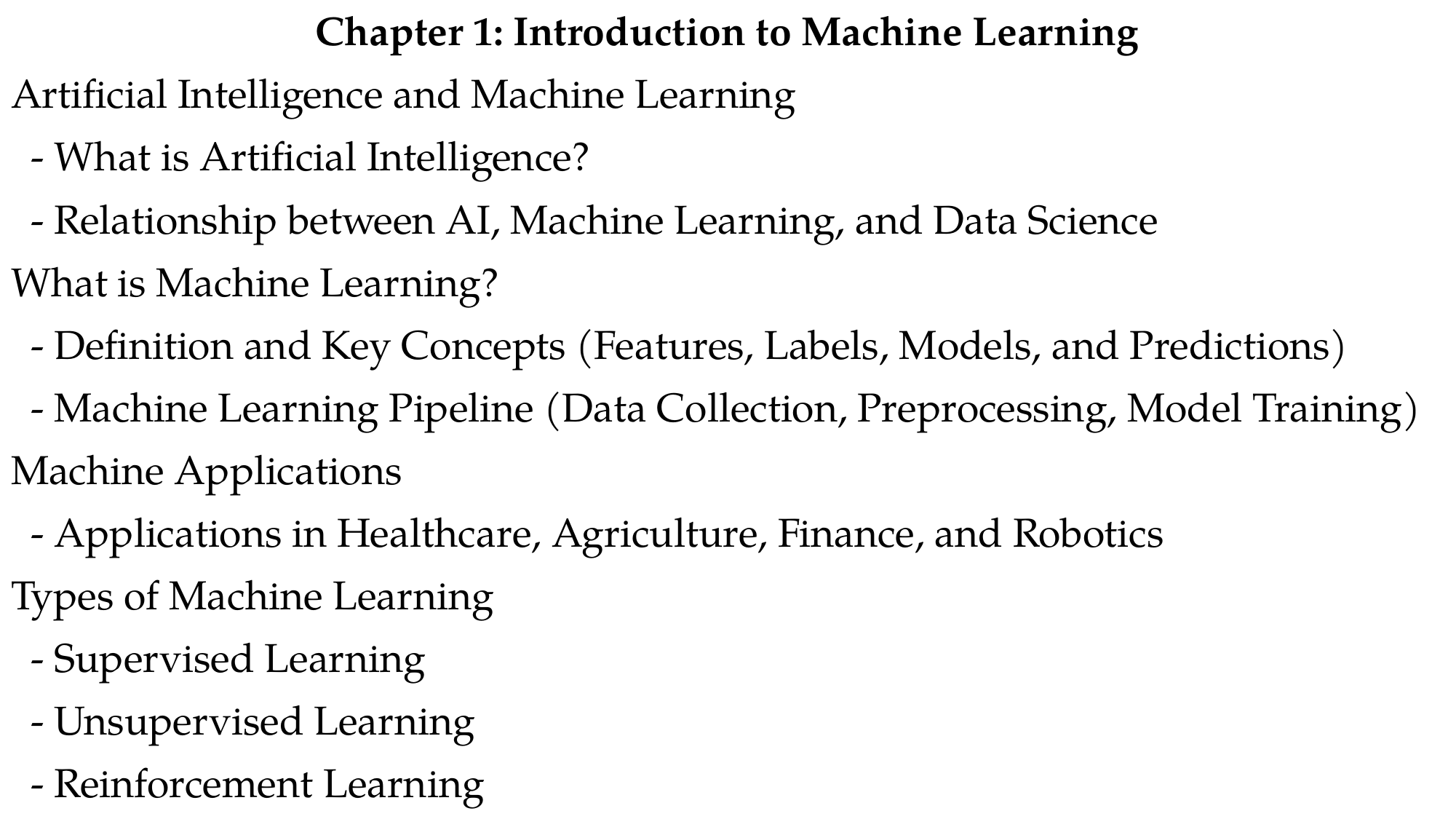

Chapter 1: Introduction to Machine Learning
Artificial Intelligence and Machine Learning
  - What is Artificial Intelligence?
  - Relationship between AI, Machine Learning, and Data Science
What is Machine Learning?
  - Definition and Key Concepts (Features, Labels, Models, and Predictions)
  - Machine Learning Pipeline (Data Collection, Preprocessing, Model Training)
Machine Applications
  - Applications in Healthcare, Agriculture, Finance, and Robotics
Types of Machine Learning
  - Supervised Learning
  - Unsupervised Learning
  - Reinforcement Learning